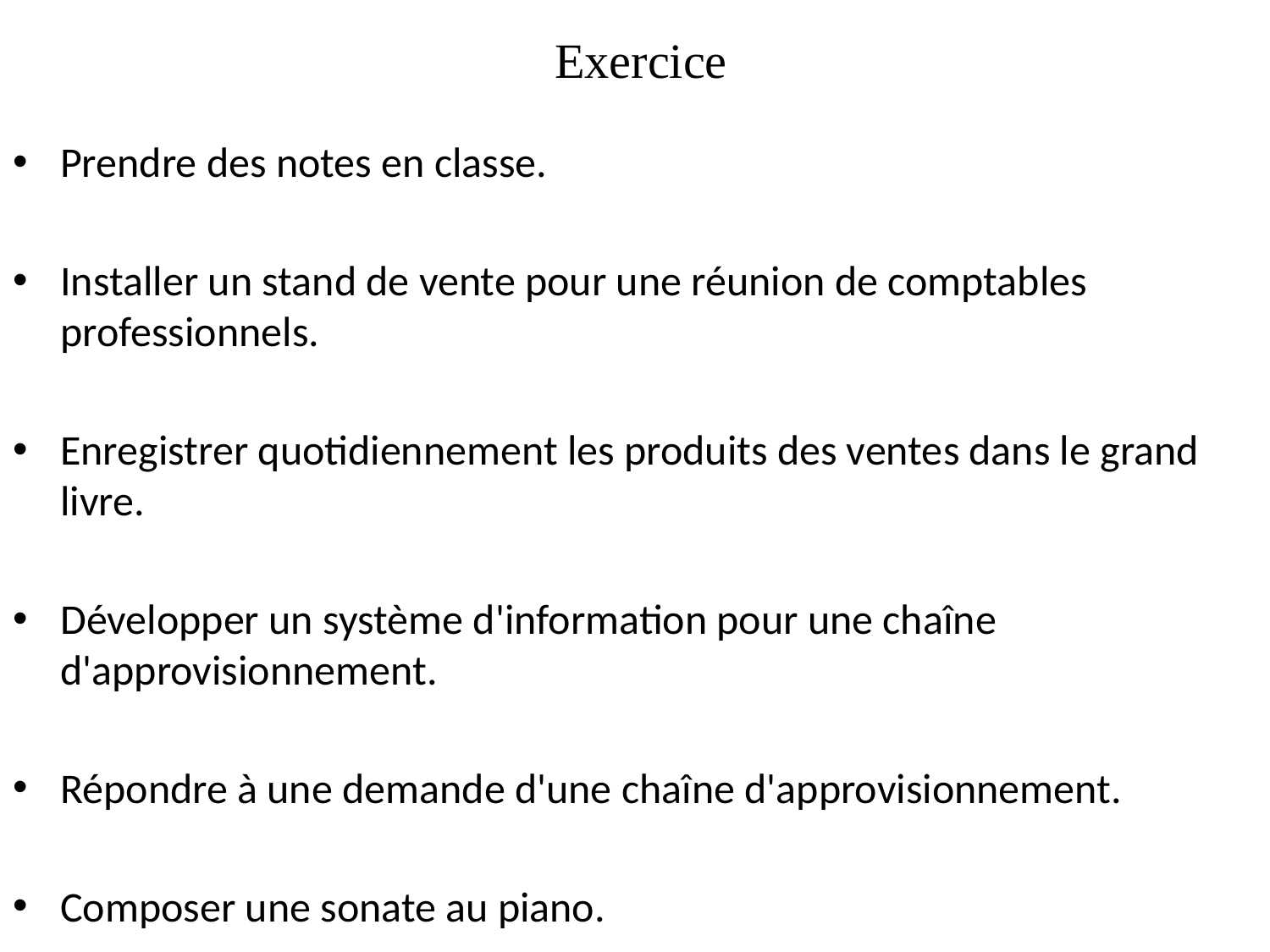

# Exercice
Prendre des notes en classe.

Installer un stand de vente pour une réunion de comptables professionnels.

Enregistrer quotidiennement les produits des ventes dans le grand livre.

Développer un système d'information pour une chaîne d'approvisionnement.

Répondre à une demande d'une chaîne d'approvisionnement.

Composer une sonate au piano.